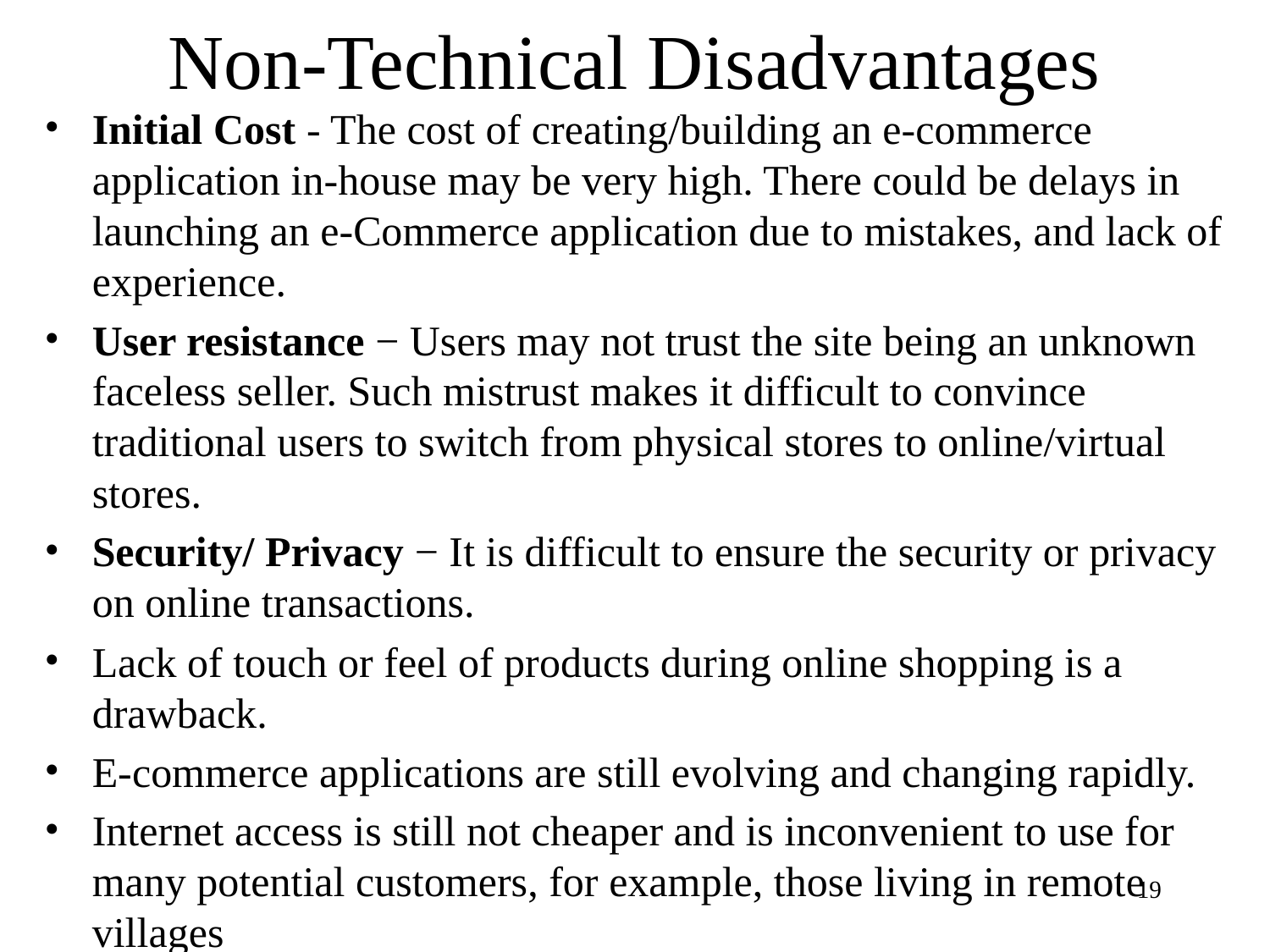

# Non-Technical Disadvantages
Initial Cost - The cost of creating/building an e-commerce application in-house may be very high. There could be delays in launching an e-Commerce application due to mistakes, and lack of experience.
User resistance − Users may not trust the site being an unknown faceless seller. Such mistrust makes it difficult to convince traditional users to switch from physical stores to online/virtual stores.
Security/ Privacy − It is difficult to ensure the security or privacy on online transactions.
Lack of touch or feel of products during online shopping is a drawback.
E-commerce applications are still evolving and changing rapidly.
Internet access is still not cheaper and is inconvenient to use for many potential customers, for example, those living in remote villages

19